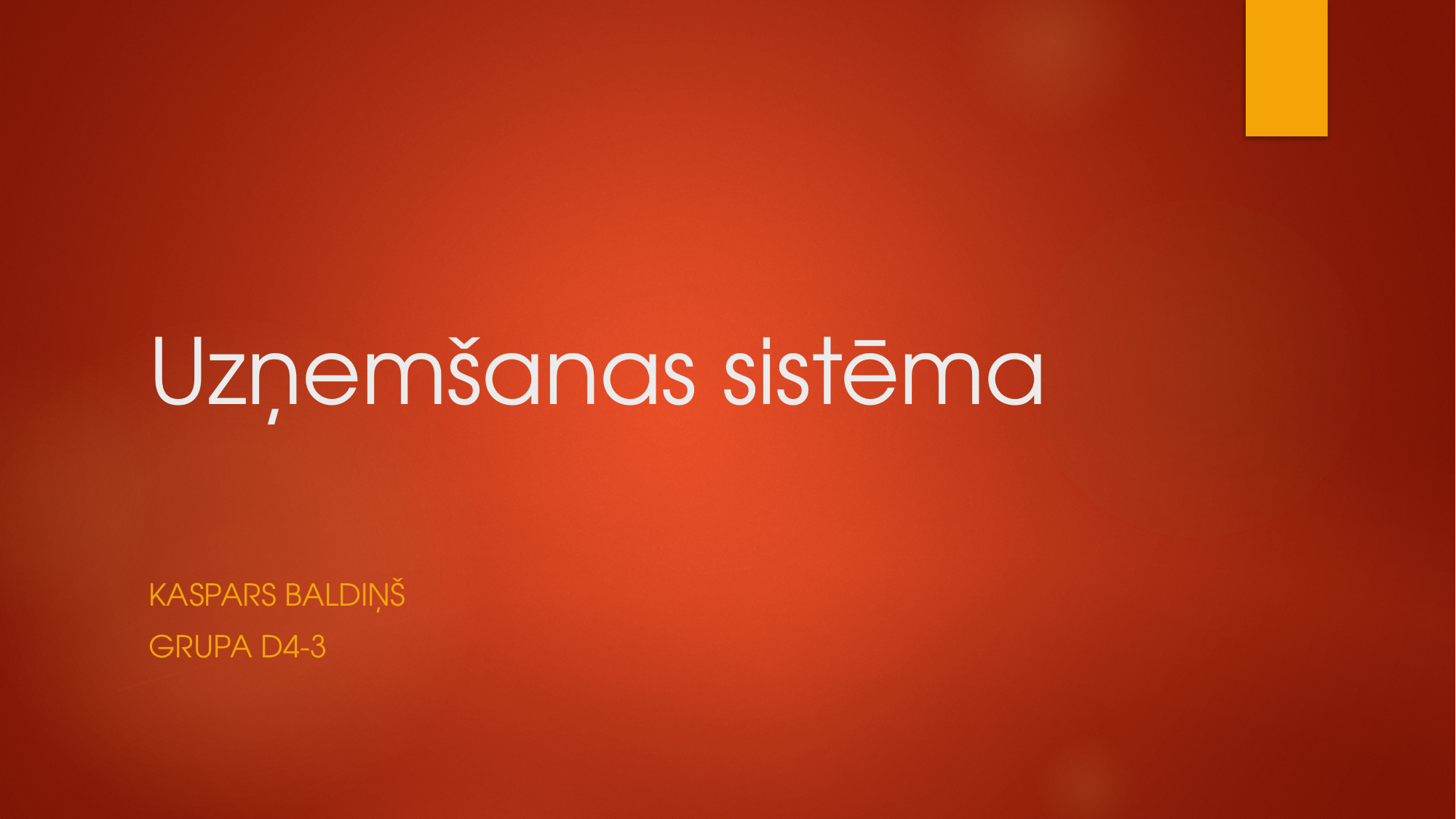

# Uzņemšanas sistēma
Kaspars baldiņš
Grupa d4-3